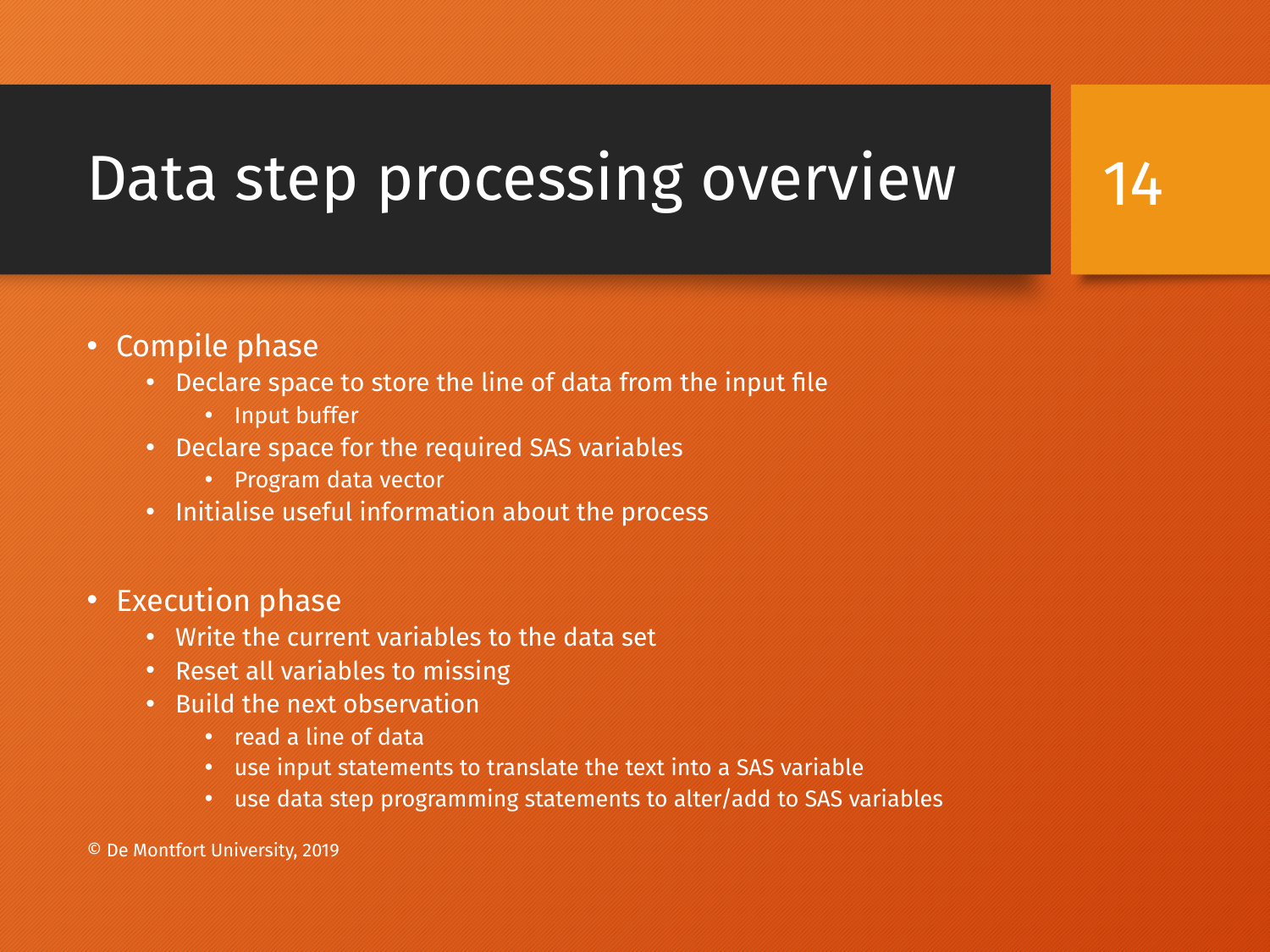

# Data step processing overview
14
Compile phase
Declare space to store the line of data from the input file
Input buffer
Declare space for the required SAS variables
Program data vector
Initialise useful information about the process

Execution phase
Write the current variables to the data set
Reset all variables to missing
Build the next observation
read a line of data
use input statements to translate the text into a SAS variable
use data step programming statements to alter/add to SAS variables

© De Montfort University, 2019